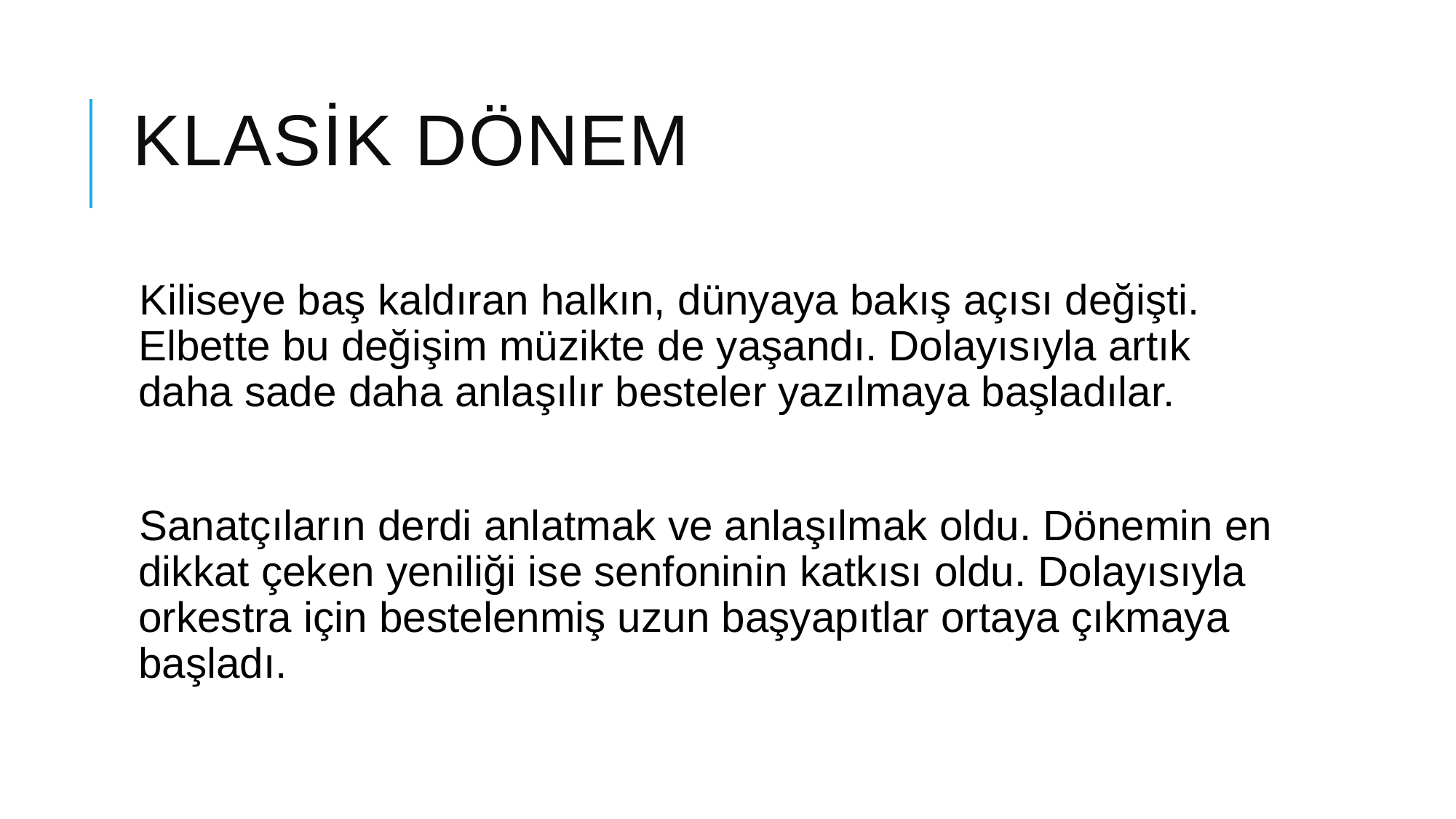

# KLASİK DÖNEM
Kiliseye baş kaldıran halkın, dünyaya bakış açısı değişti. Elbette bu değişim müzikte de yaşandı. Dolayısıyla artık daha sade daha anlaşılır besteler yazılmaya başladılar.

Sanatçıların derdi anlatmak ve anlaşılmak oldu. Dönemin en dikkat çeken yeniliği ise senfoninin katkısı oldu. Dolayısıyla orkestra için bestelenmiş uzun başyapıtlar ortaya çıkmaya başladı.